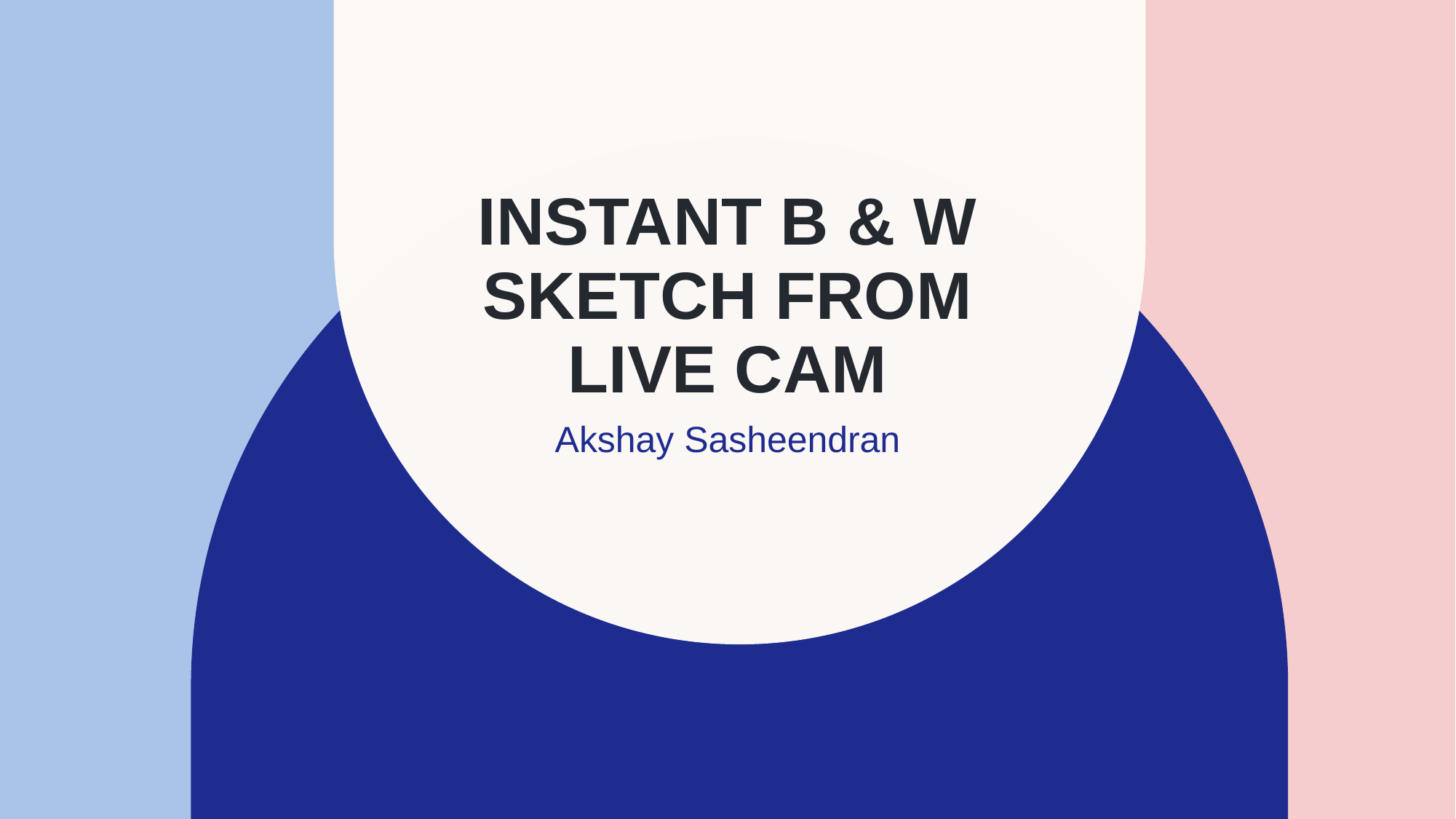

# Instant b & w sketch from live cam
Akshay Sasheendran